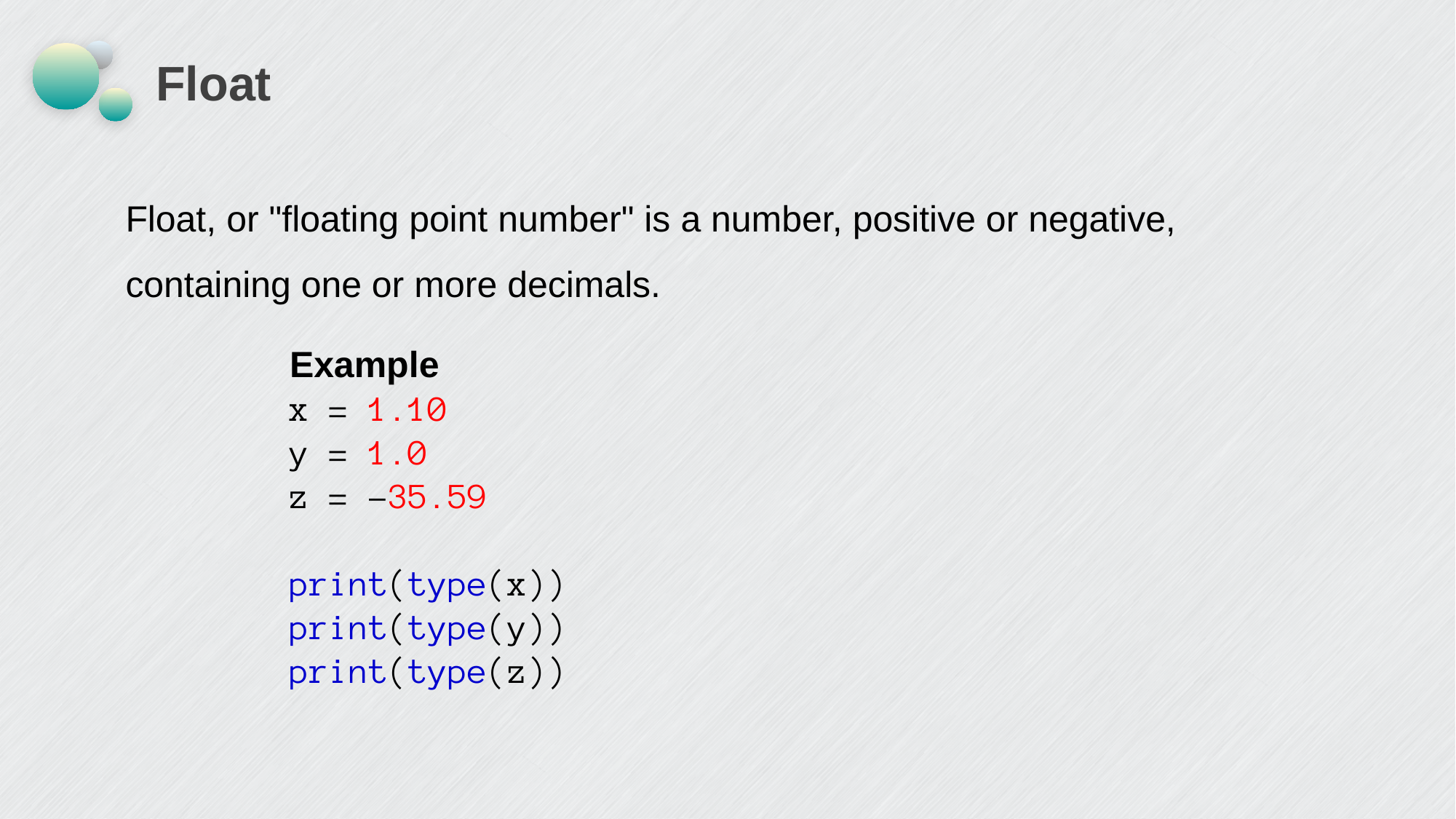

# Float
Float, or "floating point number" is a number, positive or negative, containing one or more decimals.
Example
x = 1.10
y = 1.0
z = -35.59
print(type(x))
print(type(y))
print(type(z))